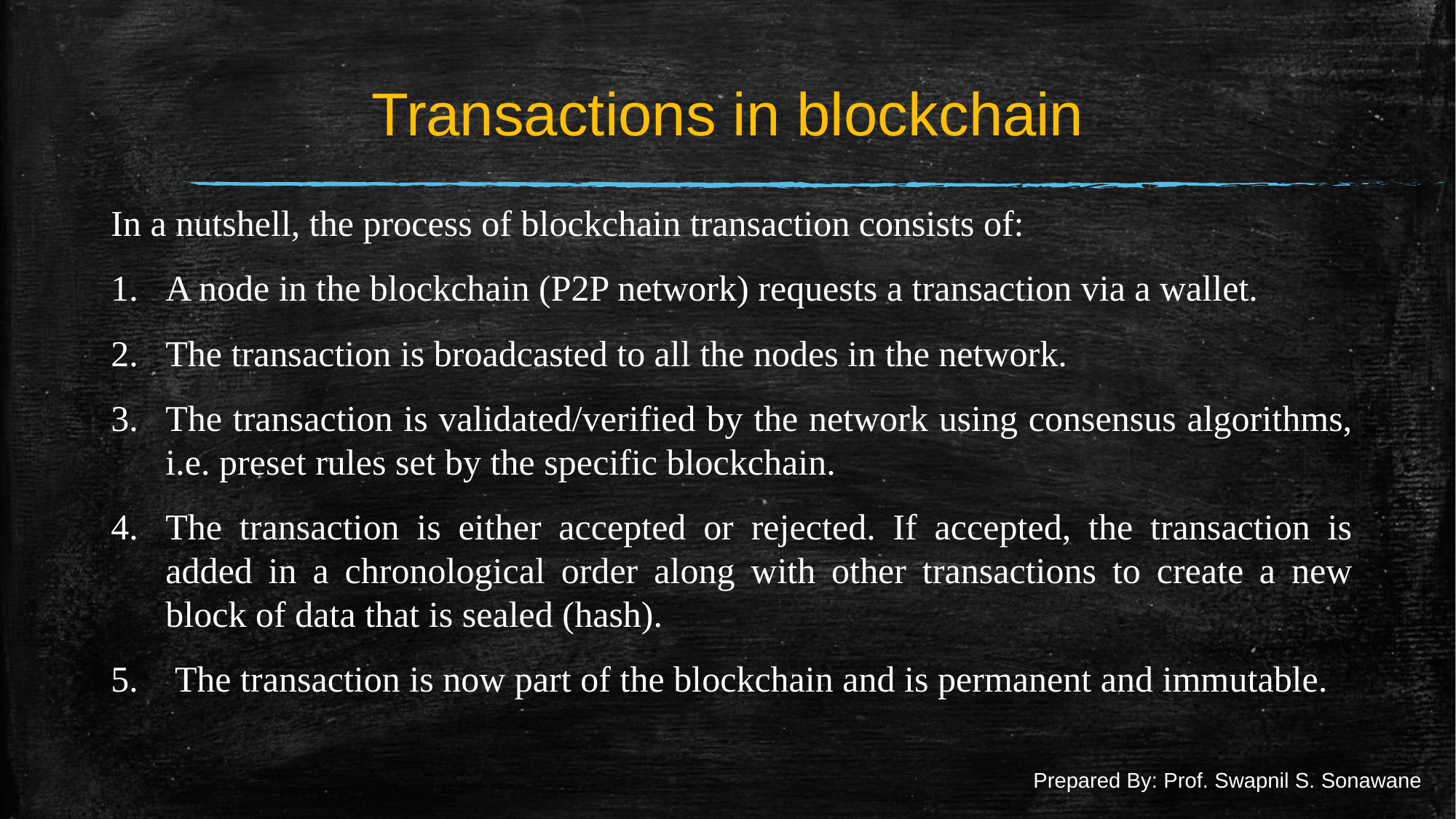

# Transactions in blockchain
In a nutshell, the process of blockchain transaction consists of:
A node in the blockchain (P2P network) requests a transaction via a wallet.
The transaction is broadcasted to all the nodes in the network.
The transaction is validated/verified by the network using consensus algorithms, i.e. preset rules set by the specific blockchain.
The transaction is either accepted or rejected. If accepted, the transaction is added in a chronological order along with other transactions to create a new block of data that is sealed (hash).
 The transaction is now part of the blockchain and is permanent and immutable.
Prepared By: Prof. Swapnil S. Sonawane